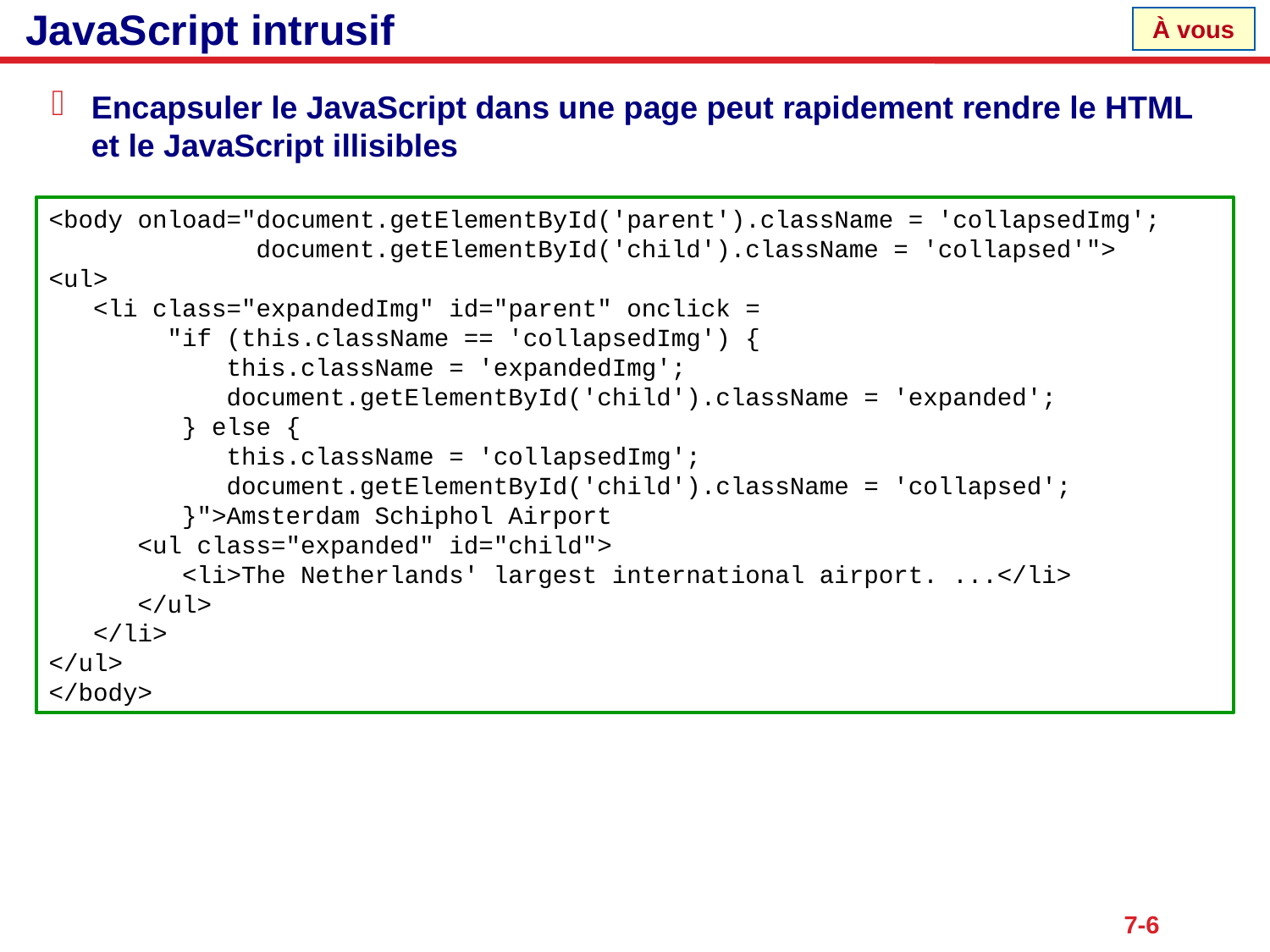

# JavaScript intrusif
À vous
Encapsuler le JavaScript dans une page peut rapidement rendre le HTML et le JavaScript illisibles
<body onload="document.getElementById('parent').className = 'collapsedImg';
              document.getElementById('child').className = 'collapsed'">
<ul>
   <li class="expandedImg" id="parent" onclick =
        "if (this.className == 'collapsedImg') {
            this.className = 'expandedImg';
            document.getElementById('child').className = 'expanded';
         } else {
            this.className = 'collapsedImg';
            document.getElementById('child').className = 'collapsed';
         }">Amsterdam Schiphol Airport
      <ul class="expanded" id="child">
         <li>The Netherlands' largest international airport. ...</li>
      </ul>
   </li>
</ul>
</body>